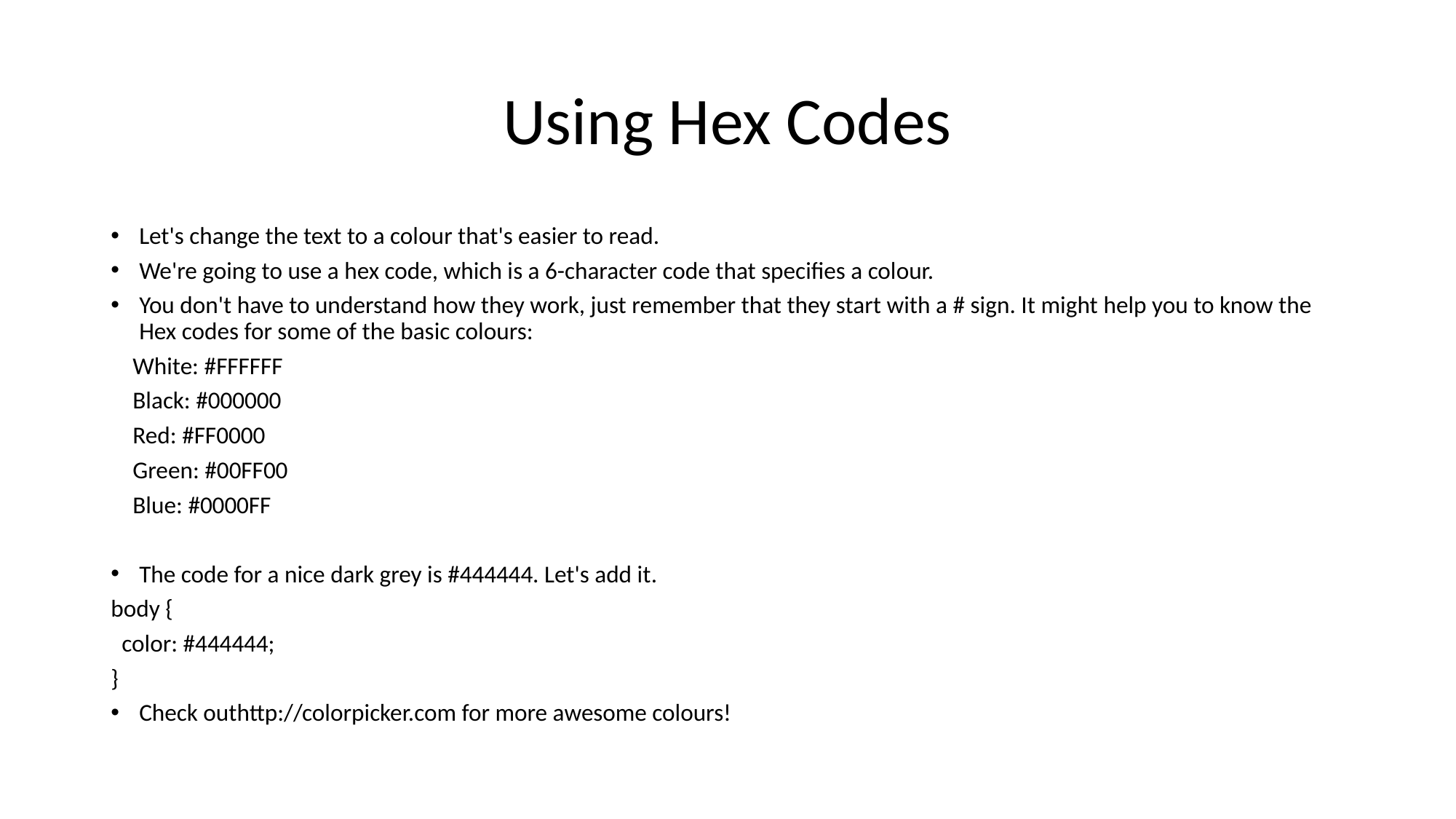

# Using Hex Codes
Let's change the text to a colour that's easier to read.
We're going to use a hex code, which is a 6-character code that specifies a colour.
You don't have to understand how they work, just remember that they start with a # sign. It might help you to know the Hex codes for some of the basic colours:
    White: #FFFFFF
    Black: #000000
    Red: #FF0000
    Green: #00FF00
    Blue: #0000FF

The code for a nice dark grey is #444444. Let's add it.
body {
  color: #444444;
}
Check outhttp://colorpicker.com for more awesome colours!